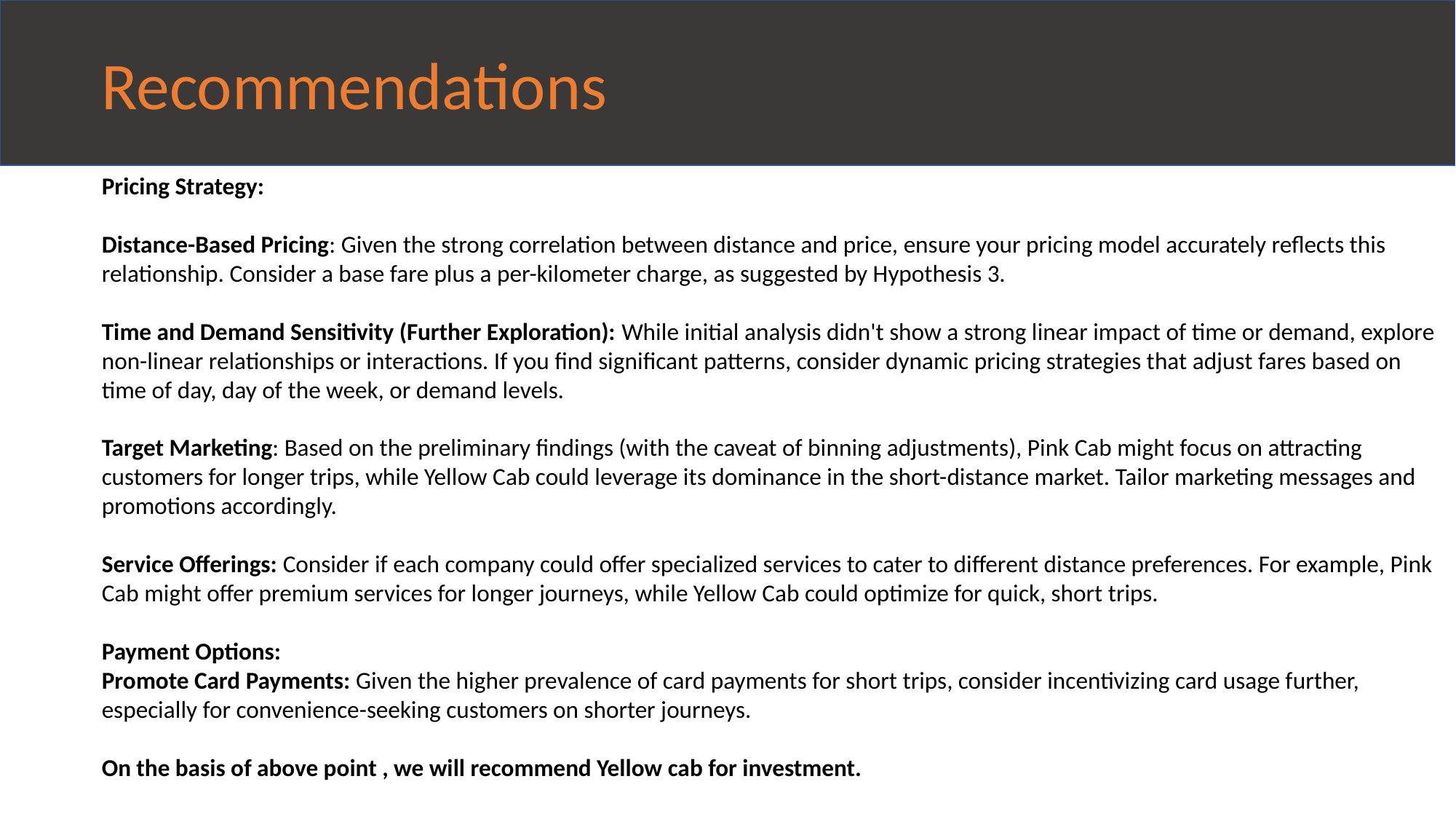

Recommendations
Pricing Strategy:

Distance-Based Pricing: Given the strong correlation between distance and price, ensure your pricing model accurately reflects this relationship. Consider a base fare plus a per-kilometer charge, as suggested by Hypothesis 3.

Time and Demand Sensitivity (Further Exploration): While initial analysis didn't show a strong linear impact of time or demand, explore non-linear relationships or interactions. If you find significant patterns, consider dynamic pricing strategies that adjust fares based on time of day, day of the week, or demand levels.

Target Marketing: Based on the preliminary findings (with the caveat of binning adjustments), Pink Cab might focus on attracting customers for longer trips, while Yellow Cab could leverage its dominance in the short-distance market. Tailor marketing messages and promotions accordingly.

Service Offerings: Consider if each company could offer specialized services to cater to different distance preferences. For example, Pink Cab might offer premium services for longer journeys, while Yellow Cab could optimize for quick, short trips.

Payment Options:
Promote Card Payments: Given the higher prevalence of card payments for short trips, consider incentivizing card usage further, especially for convenience-seeking customers on shorter journeys.

On the basis of above point , we will recommend Yellow cab for investment.